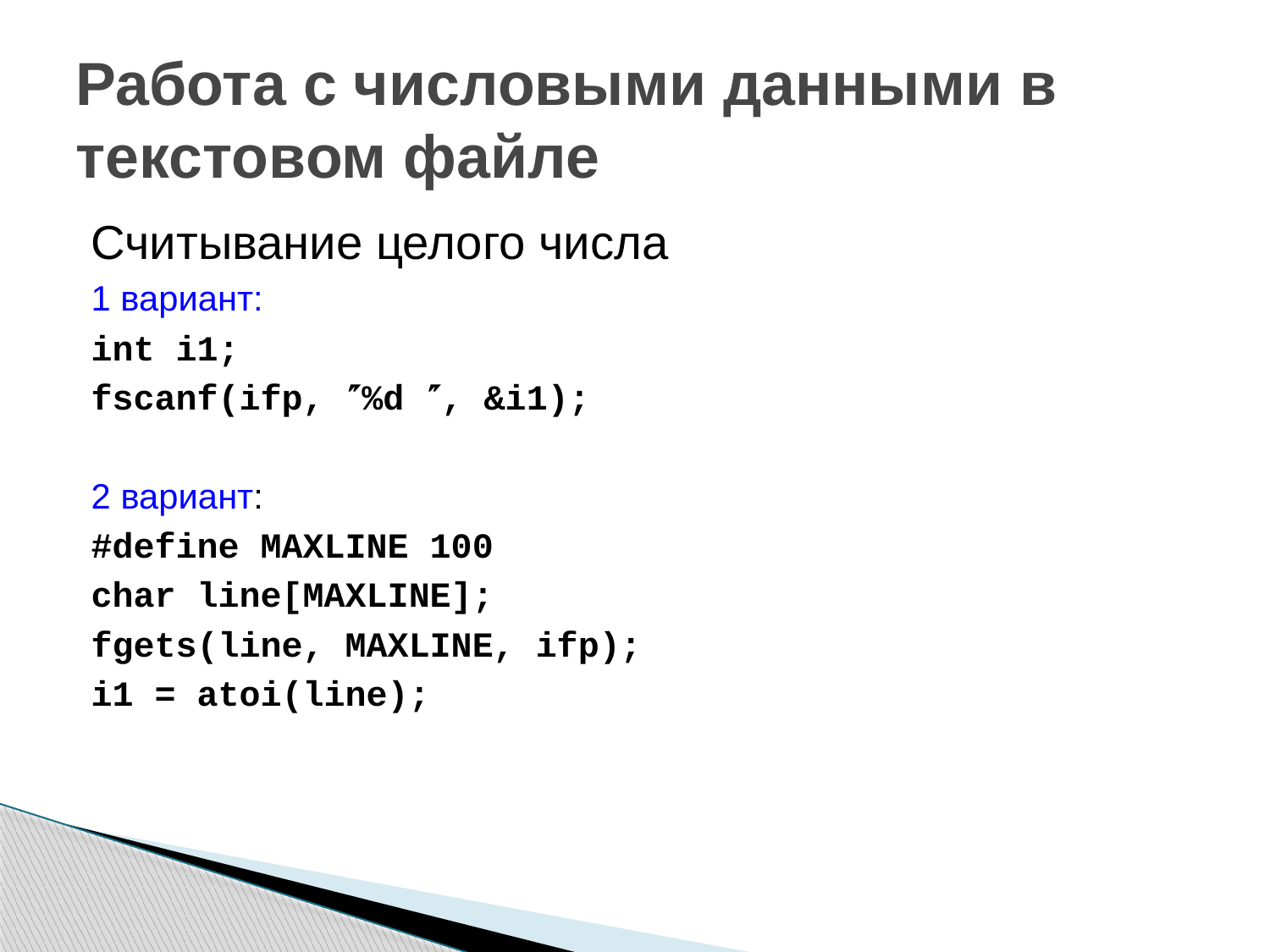

# Работа с числовыми данными в текстовом файле
Считывание целого числа
1 вариант:
int i1;
fscanf(ifp, ″%d ″, &i1);

2 вариант:
#define MAXLINE 100
char line[MAXLINE];
fgets(line, MAXLINE, ifp);
i1 = atoi(line);